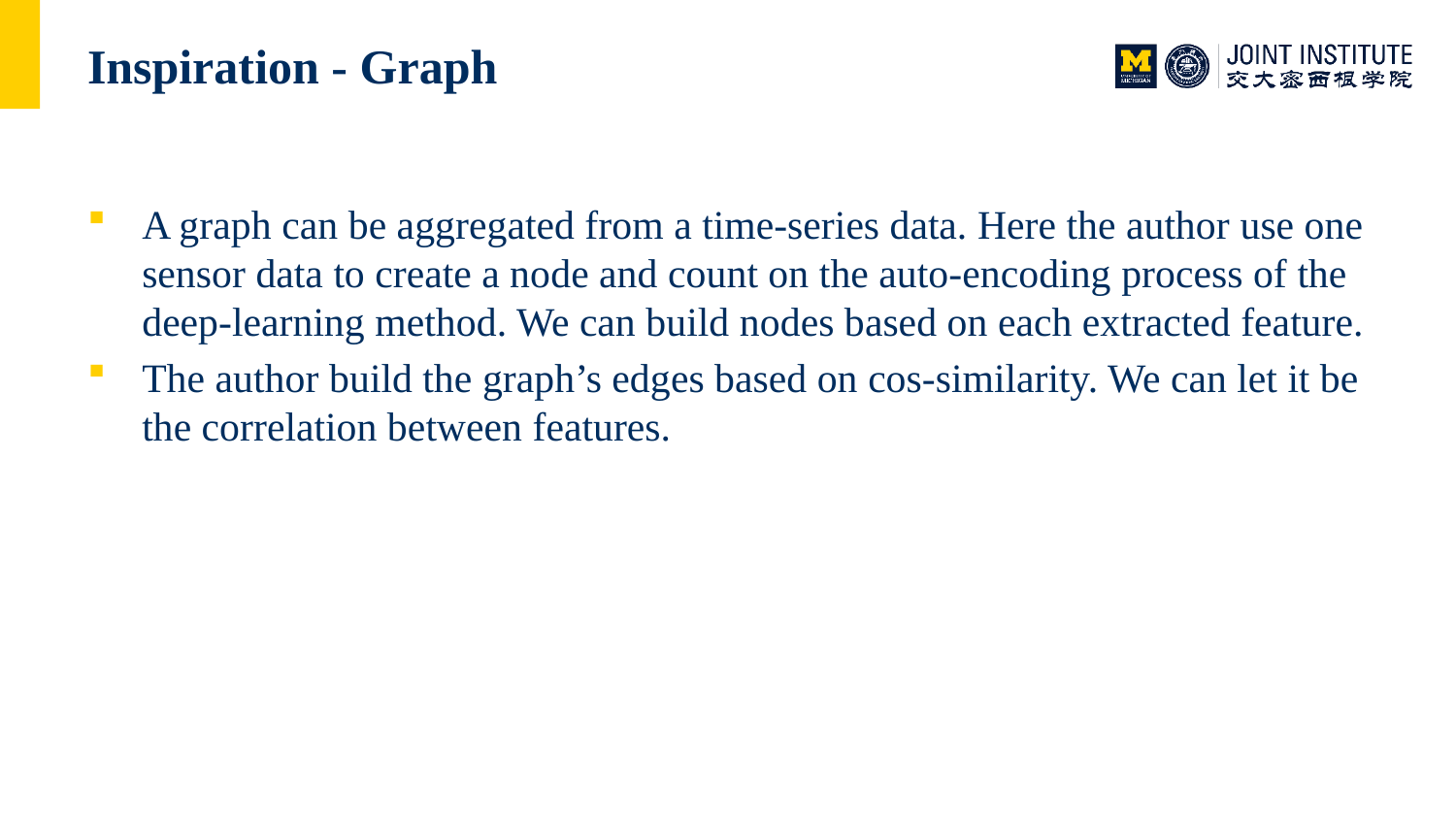

# Inspiration - Graph
A graph can be aggregated from a time-series data. Here the author use one sensor data to create a node and count on the auto-encoding process of the deep-learning method. We can build nodes based on each extracted feature.
The author build the graph’s edges based on cos-similarity. We can let it be the correlation between features.